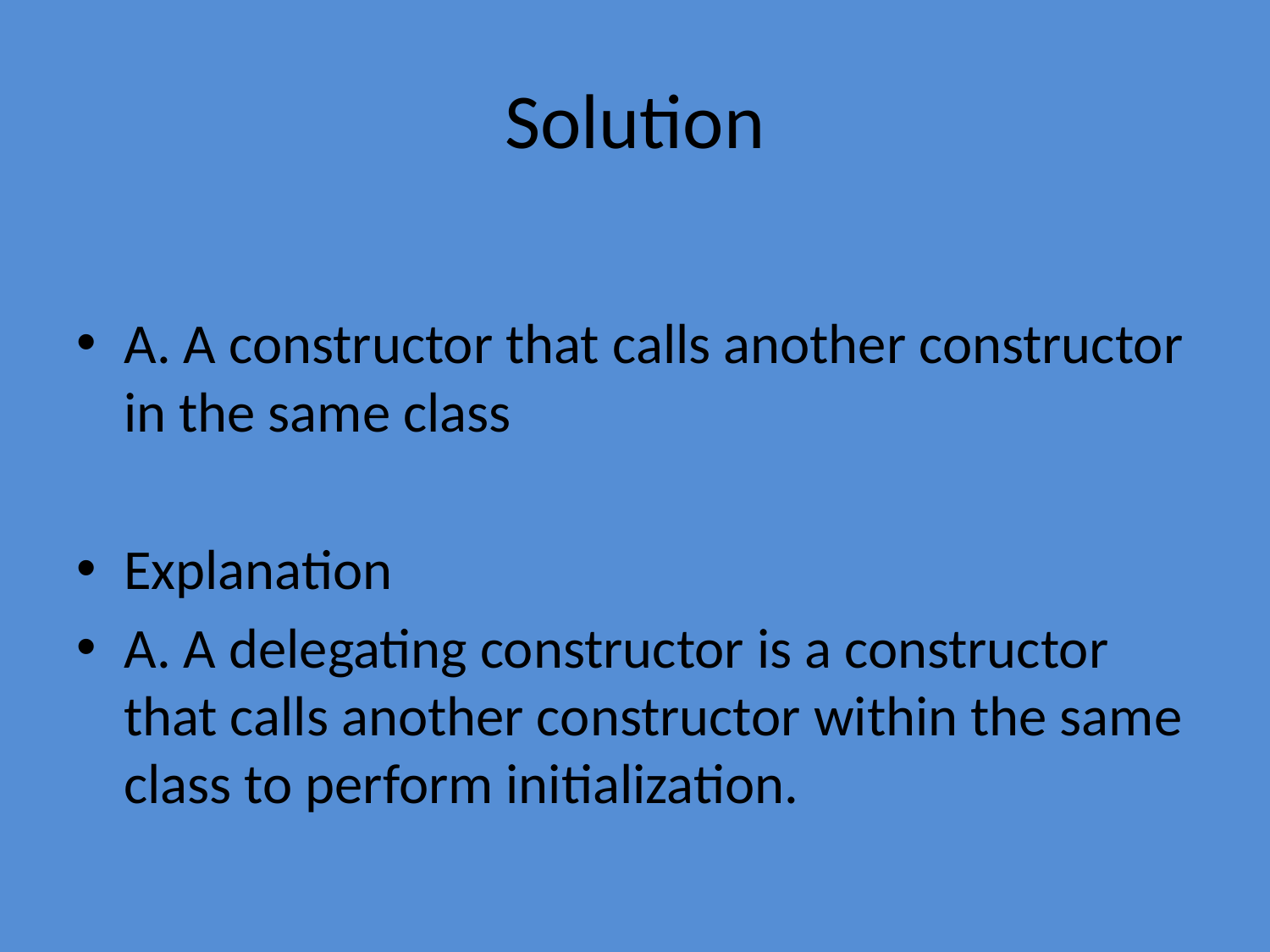

# Solution

A. A constructor that calls another constructor in the same class

Explanation
A. A delegating constructor is a constructor that calls another constructor within the same class to perform initialization.